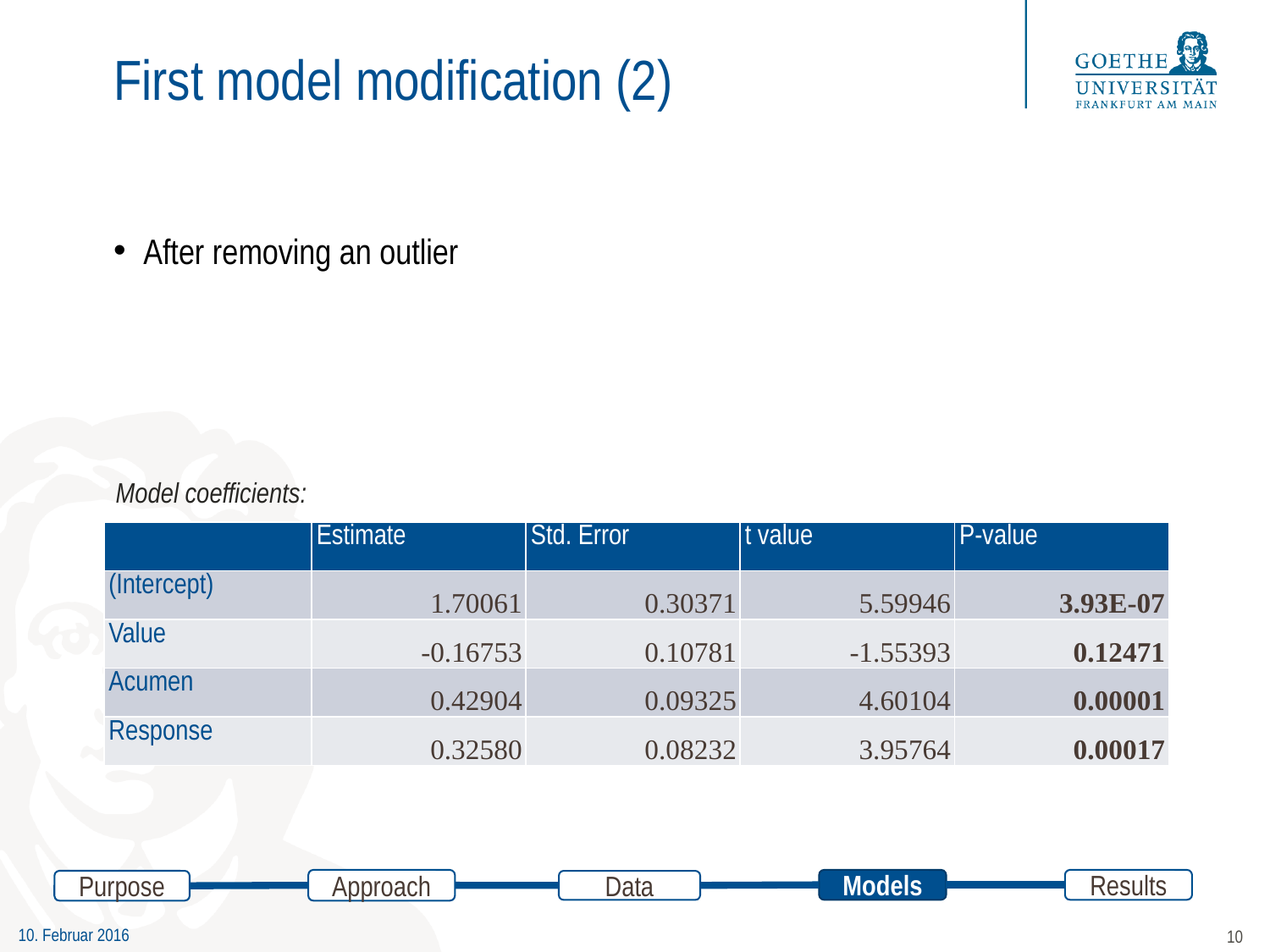

# First model modification (2)
After removing an outlier
Model coefficients:
|  | Estimate | Std. Error | t value | P-value |
| --- | --- | --- | --- | --- |
| (Intercept) | 1.70061 | 0.30371 | 5.59946 | 3.93E-07 |
| Value | -0.16753 | 0.10781 | -1.55393 | 0.12471 |
| Acumen | 0.42904 | 0.09325 | 4.60104 | 0.00001 |
| Response | 0.32580 | 0.08232 | 3.95764 | 0.00017 |
Approach
Results
Models
Data
Purpose
10